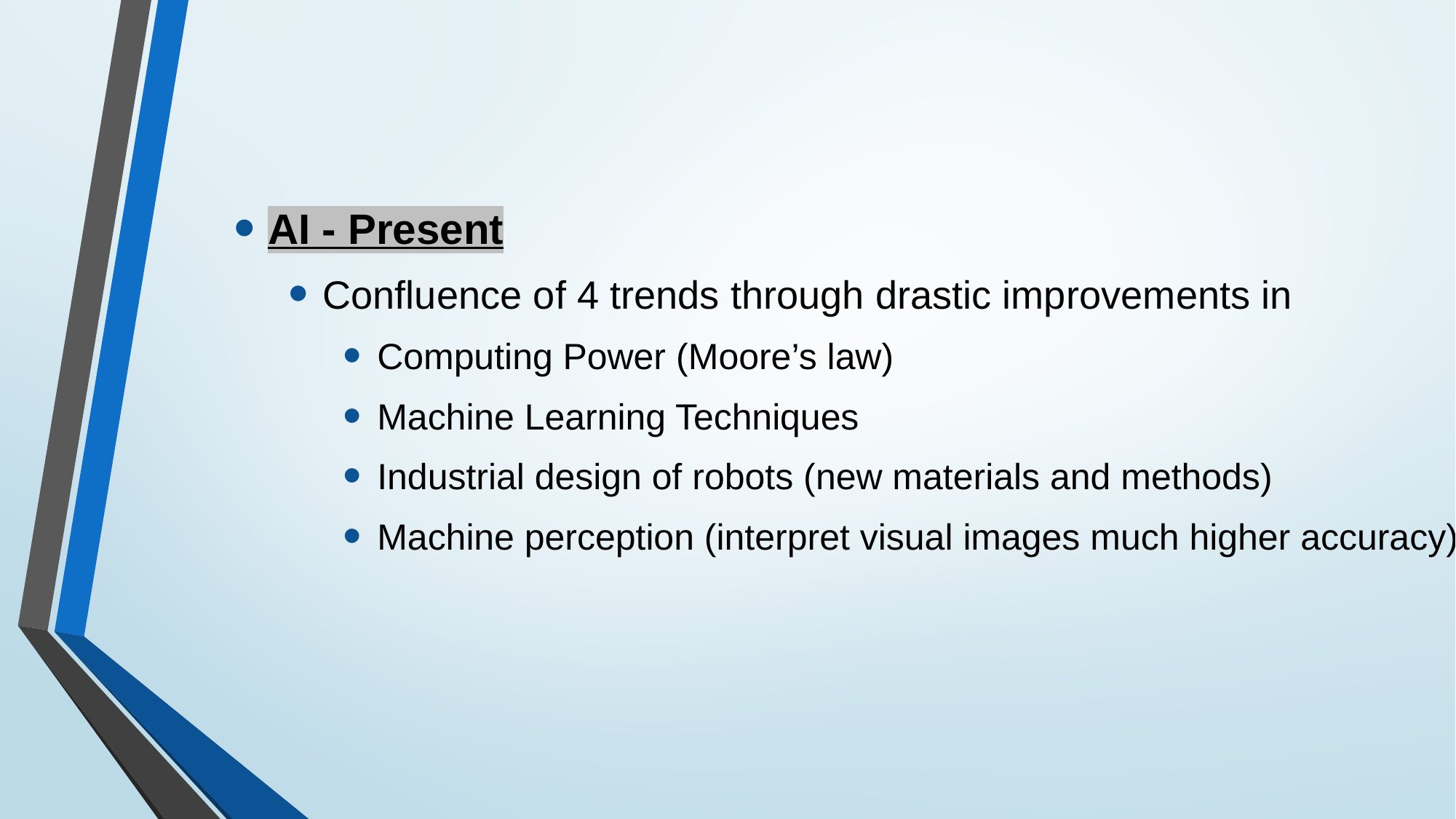

AI - Present
Confluence of 4 trends through drastic improvements in
Computing Power (Moore’s law)
Machine Learning Techniques
Industrial design of robots (new materials and methods)
Machine perception (interpret visual images much higher accuracy)